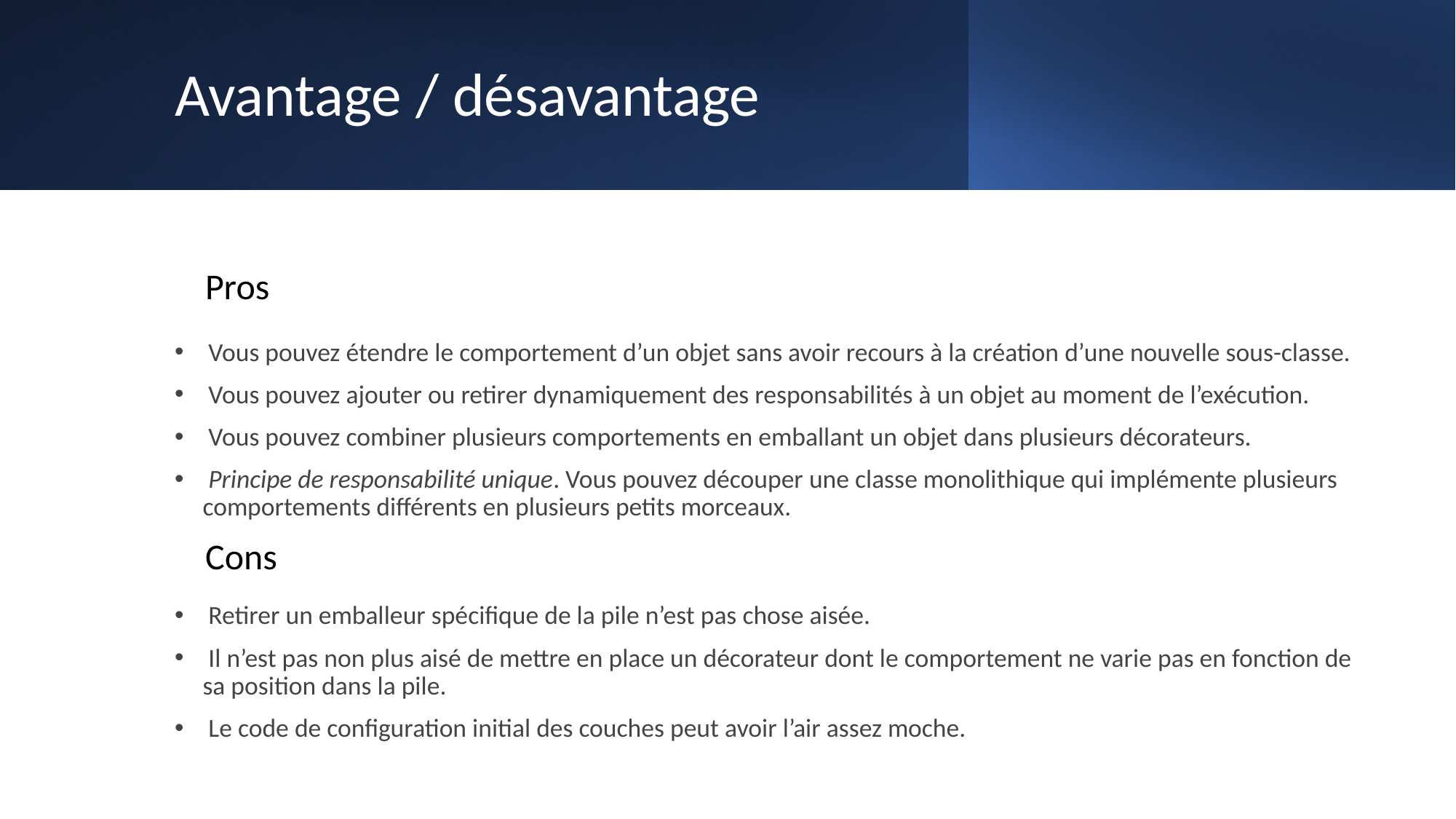

# Avantage / désavantage
Pros
 Vous pouvez étendre le comportement d’un objet sans avoir recours à la création d’une nouvelle sous-classe.
 Vous pouvez ajouter ou retirer dynamiquement des responsabilités à un objet au moment de l’exécution.
 Vous pouvez combiner plusieurs comportements en emballant un objet dans plusieurs décorateurs.
 Principe de responsabilité unique. Vous pouvez découper une classe monolithique qui implémente plusieurs comportements différents en plusieurs petits morceaux.

 Retirer un emballeur spécifique de la pile n’est pas chose aisée.
 Il n’est pas non plus aisé de mettre en place un décorateur dont le comportement ne varie pas en fonction de sa position dans la pile.
 Le code de configuration initial des couches peut avoir l’air assez moche.

Cons